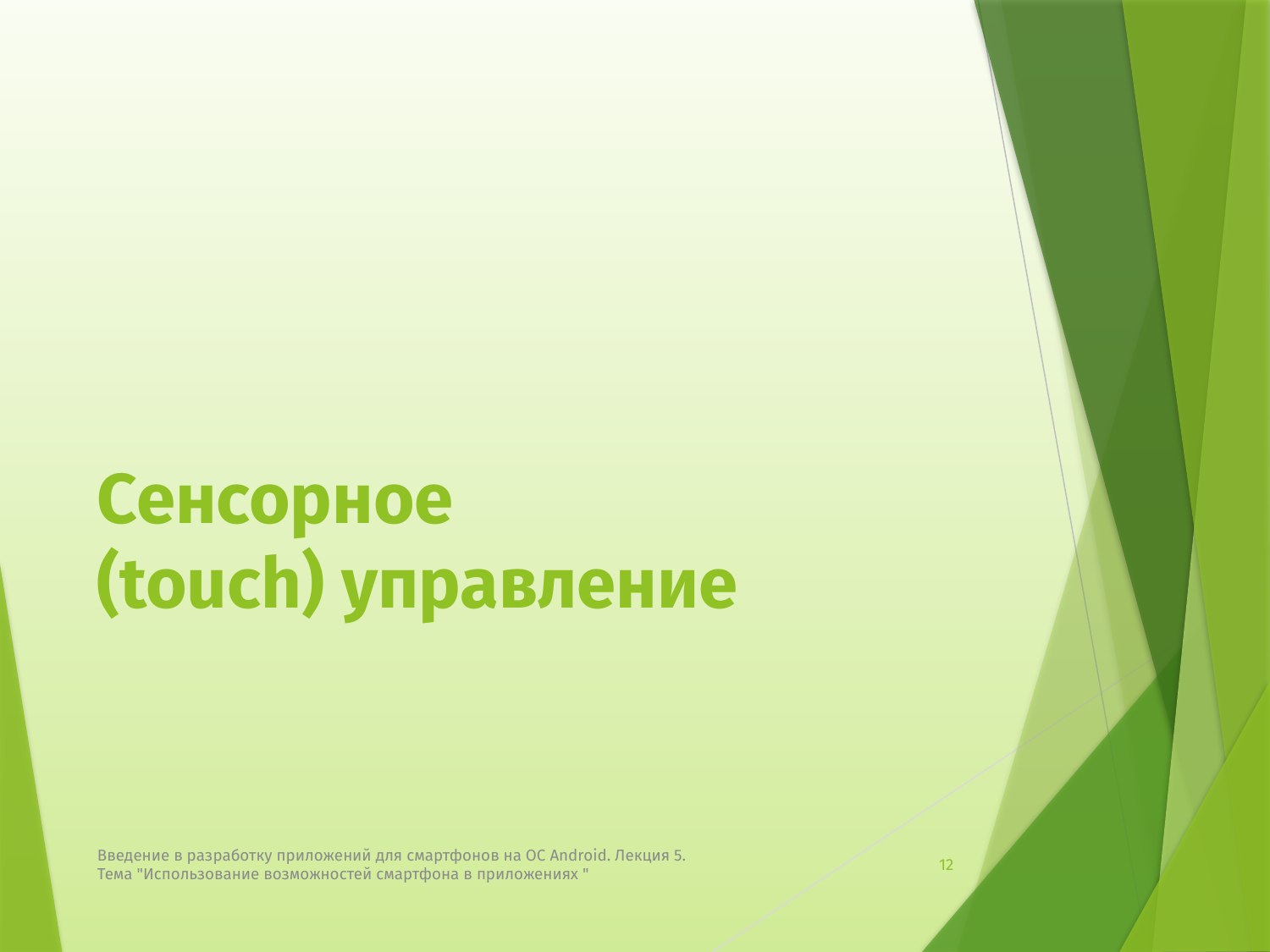

# Сенсорное (touch) управление

Введение в разработку приложений для смартфонов на ОС Android. Лекция 5. Тема "Использование возможностей смартфона в приложениях "
12